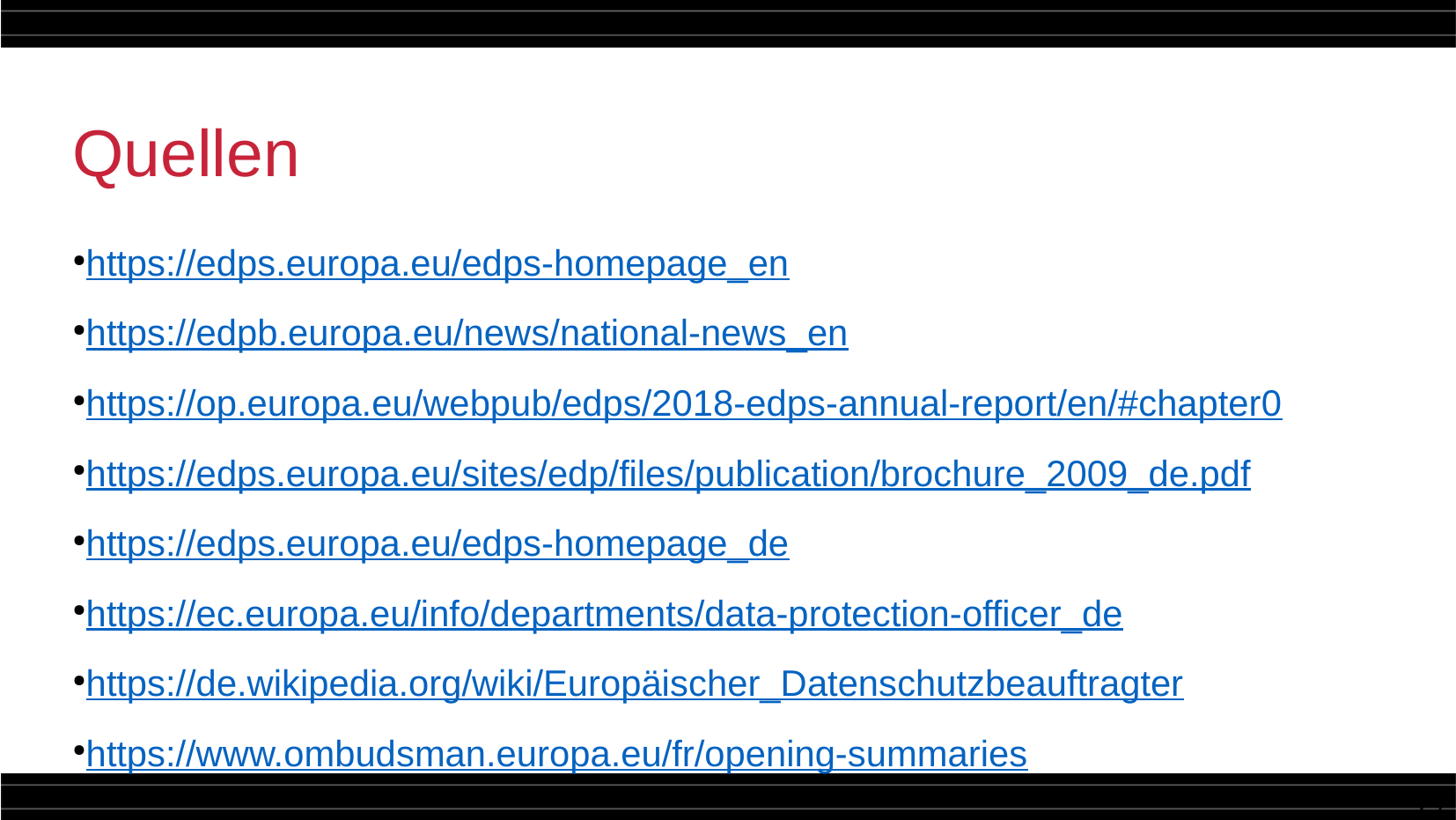

Quellen
https://edps.europa.eu/edps-homepage_en
https://edpb.europa.eu/news/national-news_en
https://op.europa.eu/webpub/edps/2018-edps-annual-report/en/#chapter0
https://edps.europa.eu/sites/edp/files/publication/brochure_2009_de.pdf
https://edps.europa.eu/edps-homepage_de
https://ec.europa.eu/info/departments/data-protection-officer_de
https://de.wikipedia.org/wiki/Europäischer_Datenschutzbeauftragter
https://www.ombudsman.europa.eu/fr/opening-summaries